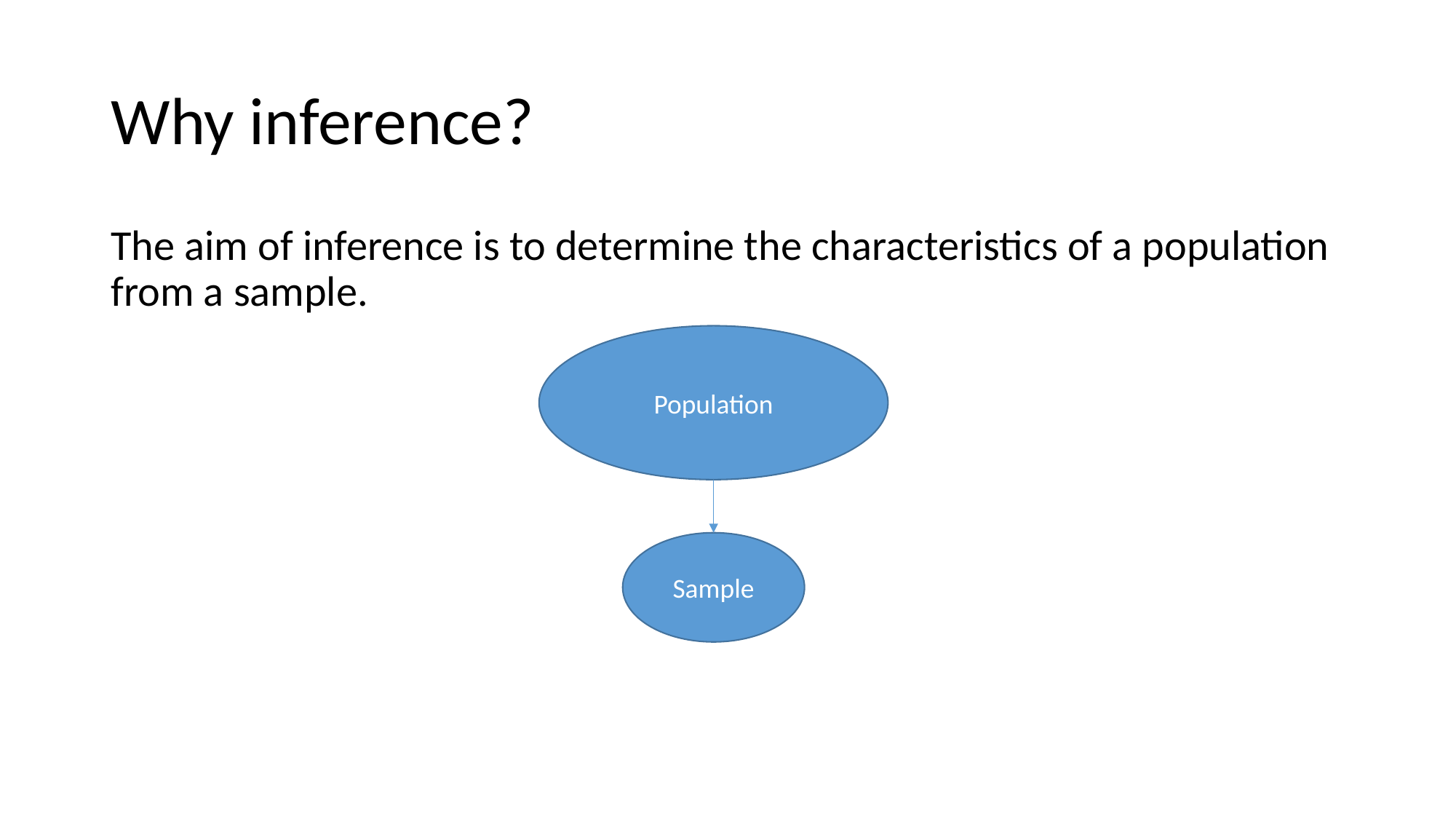

# Why inference?
The aim of inference is to determine the characteristics of a population from a sample.

Population
Sample